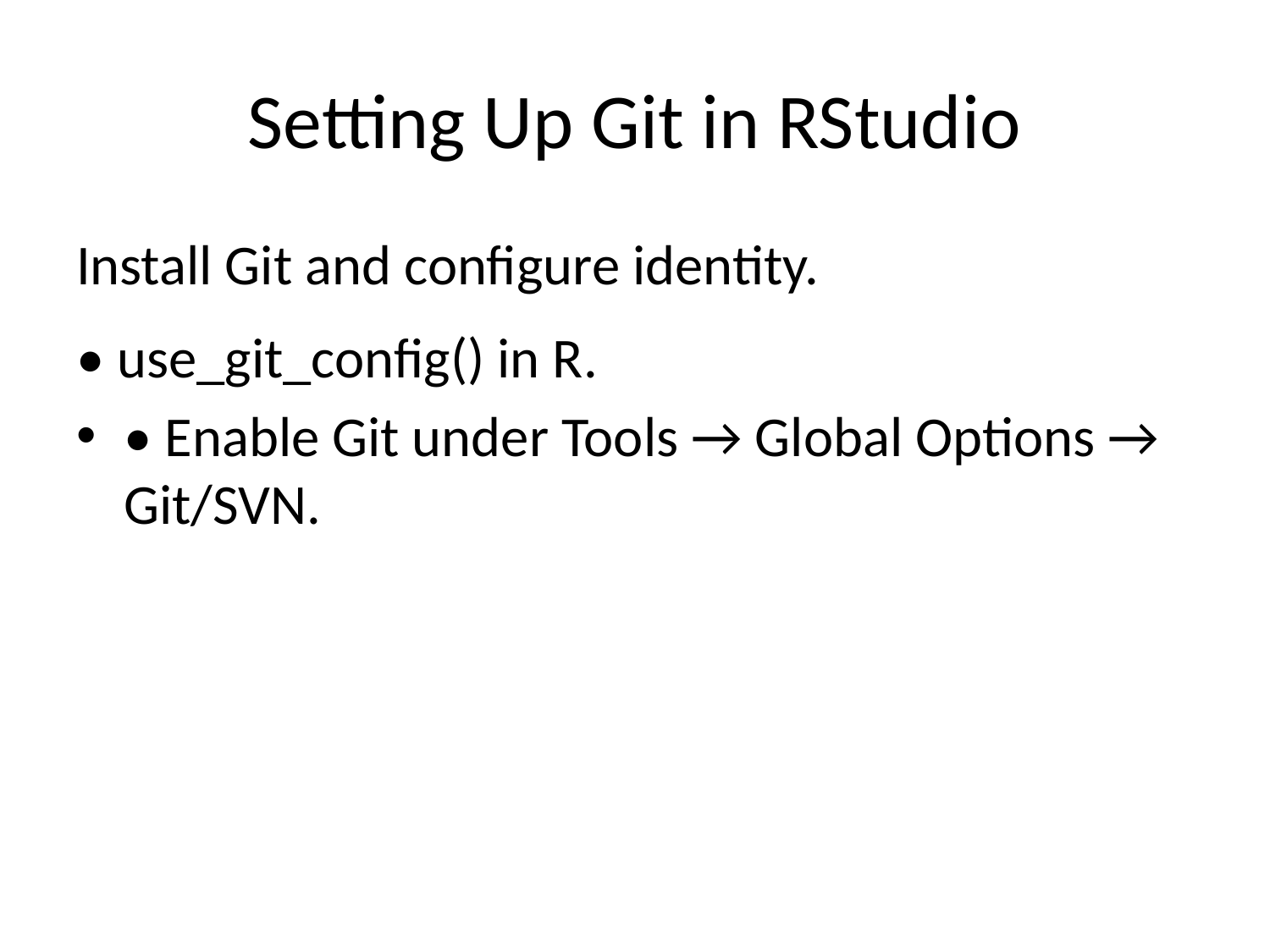

# Setting Up Git in RStudio
Install Git and configure identity.
• use_git_config() in R.
• Enable Git under Tools → Global Options → Git/SVN.